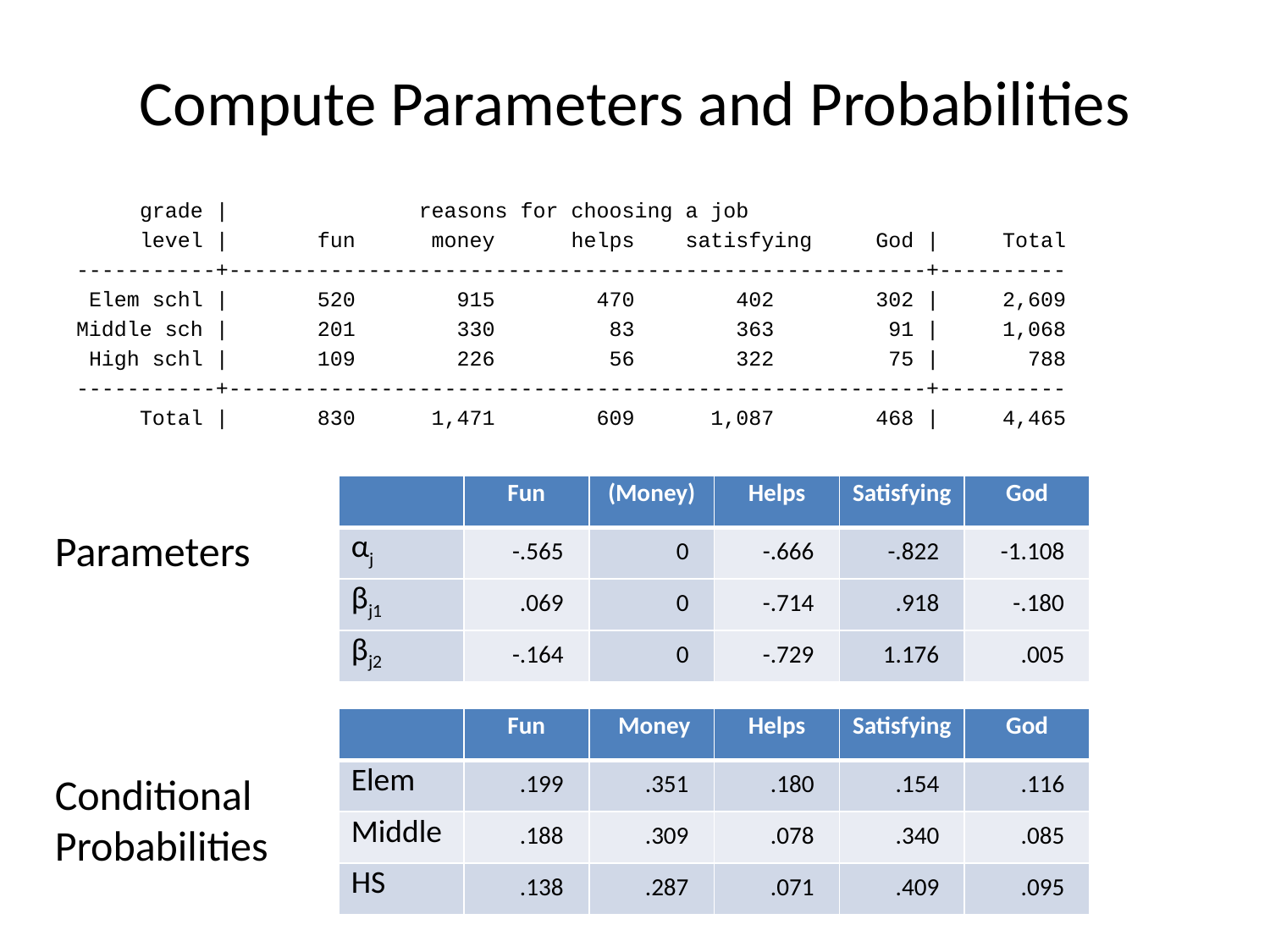

# Compute Parameters and Probabilities
     grade |               reasons for choosing a job
     level |       fun      money      helps    satisfying     God |     Total
-----------+-------------------------------------------------------+----------
 Elem schl |       520        915        470        402        302 |     2,609
Middle sch |       201        330         83        363         91 |     1,068
 High schl |       109        226         56        322         75 |       788
-----------+-------------------------------------------------------+----------
     Total |       830      1,471        609      1,087        468 |     4,465

|  | Fun | (Money) | Helps | Satisfying | God |
| --- | --- | --- | --- | --- | --- |
| αj | -.565 | 0 | -.666 | -.822 | -1.108 |
| βj1 | .069 | 0 | -.714 | .918 | -.180 |
| βj2 | -.164 | 0 | -.729 | 1.176 | .005 |
Parameters
|  | Fun | Money | Helps | Satisfying | God |
| --- | --- | --- | --- | --- | --- |
| Elem | .199 | .351 | .180 | .154 | .116 |
| Middle | .188 | .309 | .078 | .340 | .085 |
| HS | .138 | .287 | .071 | .409 | .095 |
Conditional Probabilities